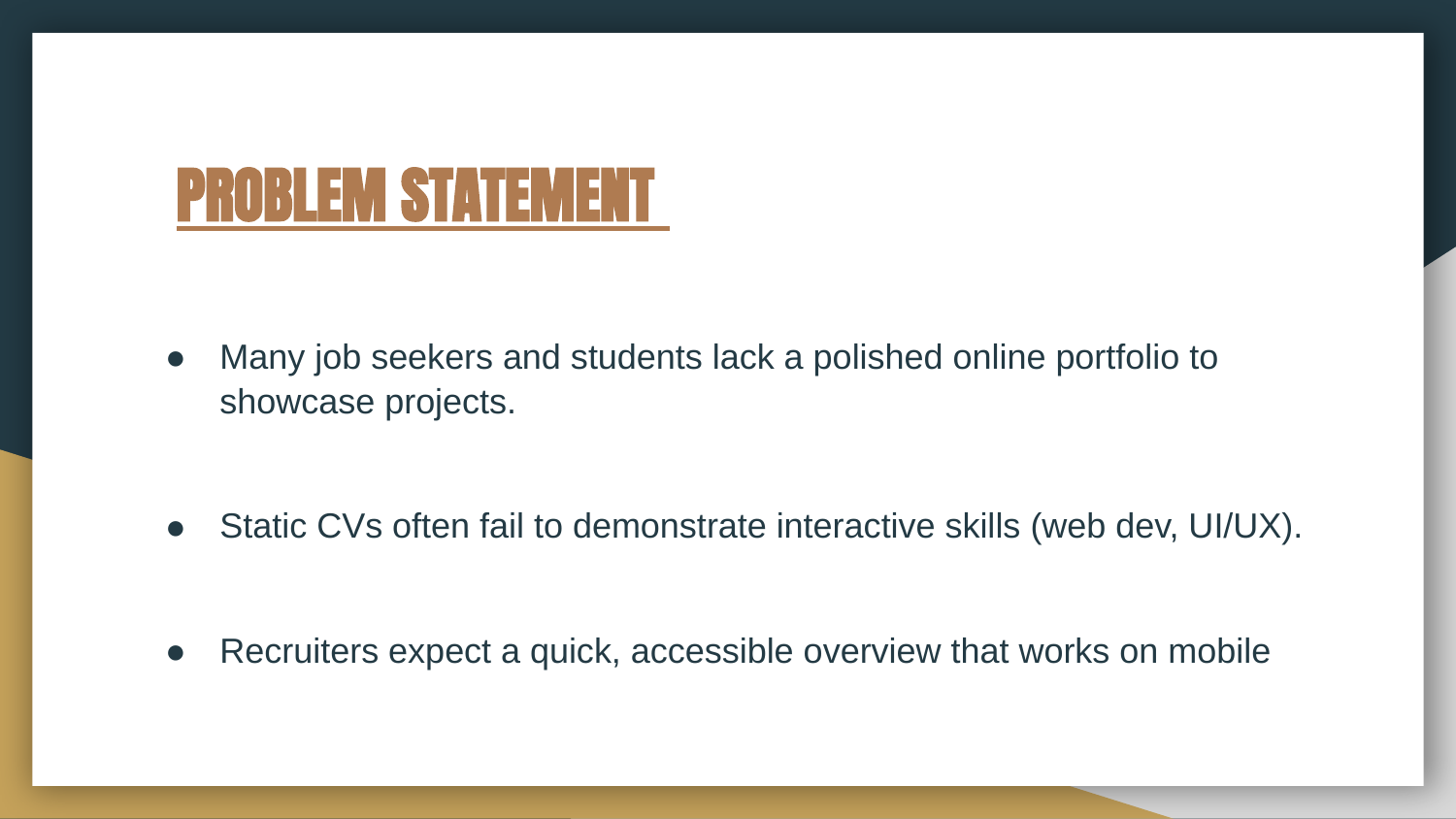

# PROBLEM STATEMENT
Many job seekers and students lack a polished online portfolio to showcase projects.

Static CVs often fail to demonstrate interactive skills (web dev, UI/UX).

Recruiters expect a quick, accessible overview that works on mobile